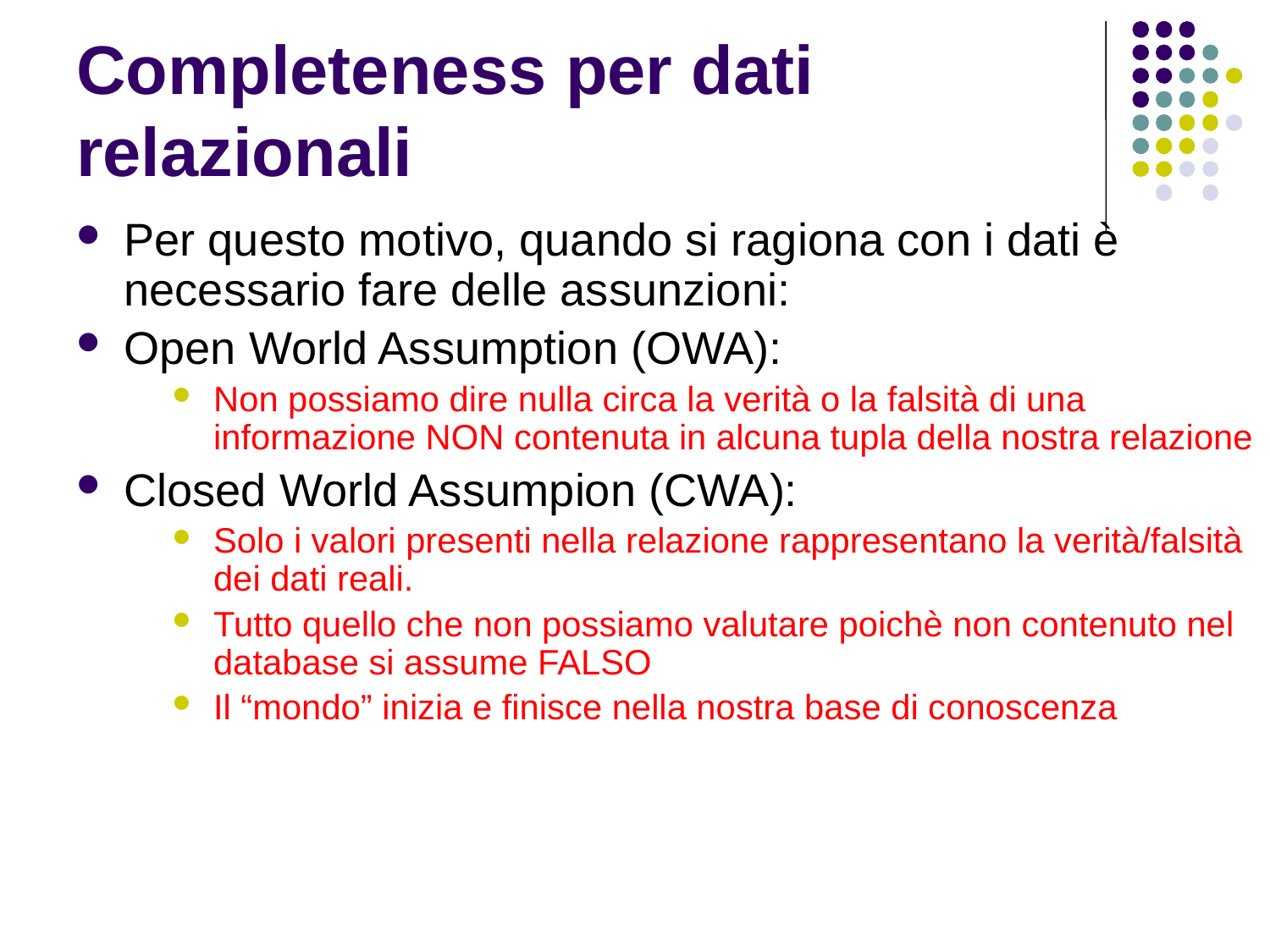

# Completeness per dati relazionali

Per questo motivo, quando si ragiona con i dati è necessario fare delle assunzioni:
Open World Assumption (OWA):
Non possiamo dire nulla circa la verità o la falsità di una informazione NON contenuta in alcuna tupla della nostra relazione
Closed World Assumpion (CWA):
Solo i valori presenti nella relazione rappresentano la verità/falsità dei dati reali.
Tutto quello che non possiamo valutare poichè non contenuto nel database si assume FALSO
Il “mondo” inizia e finisce nella nostra base di conoscenza